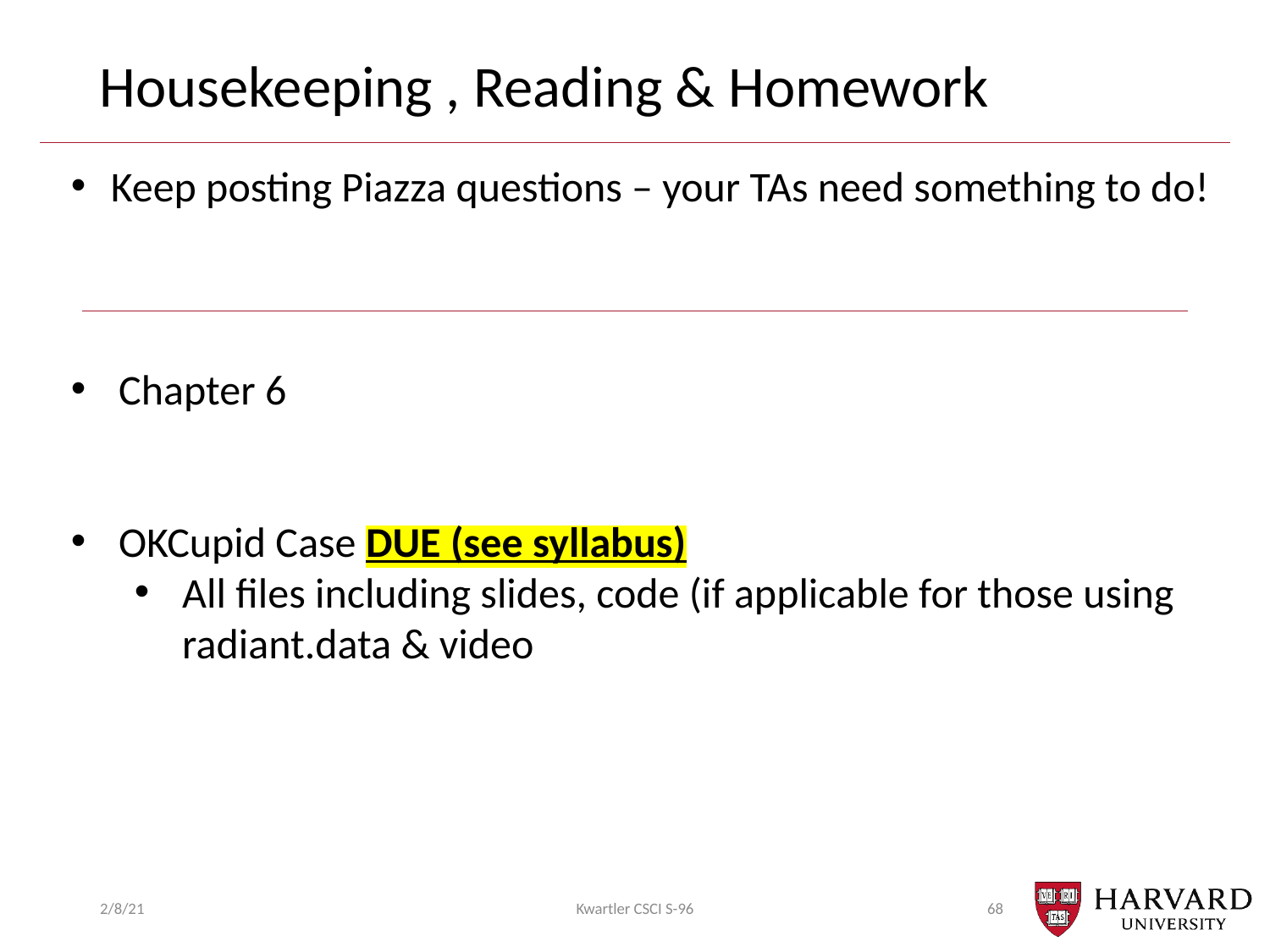

# Housekeeping , Reading & Homework
Keep posting Piazza questions – your TAs need something to do!

Chapter 6

OKCupid Case DUE (see syllabus)
All files including slides, code (if applicable for those using radiant.data & video

2/8/21
Kwartler CSCI S-96
68